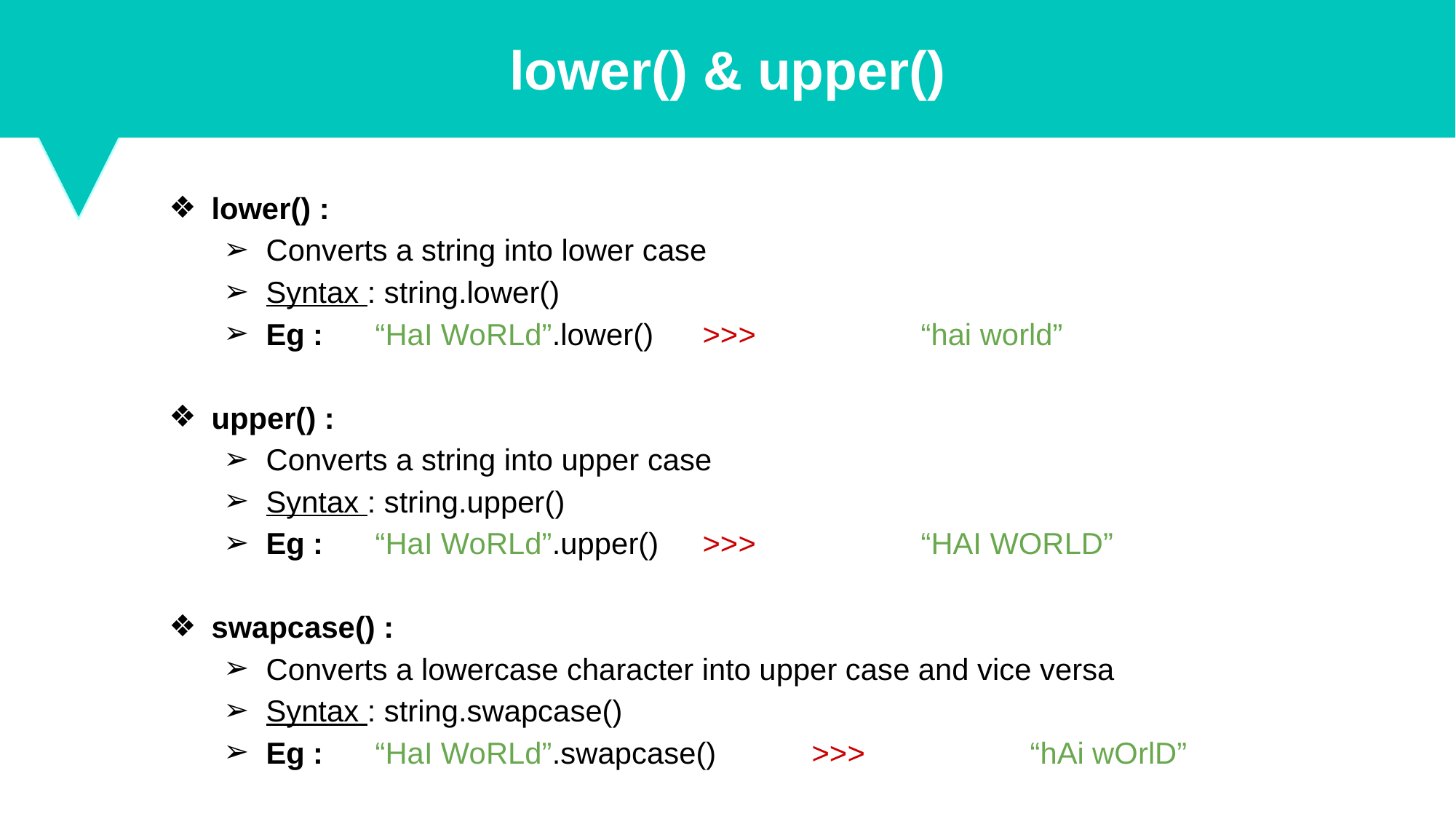

lower() & upper()

lower() :
Converts a string into lower case
Syntax : string.lower()
Eg : 	“HaI WoRLd”.lower() 	>>>		“hai world”

upper() :
Converts a string into upper case
Syntax : string.upper()
Eg : 	“HaI WoRLd”.upper() 	>>>		“HAI WORLD”

swapcase() :
Converts a lowercase character into upper case and vice versa
Syntax : string.swapcase()
Eg : 	“HaI WoRLd”.swapcase() 	>>>		“hAi wOrlD”